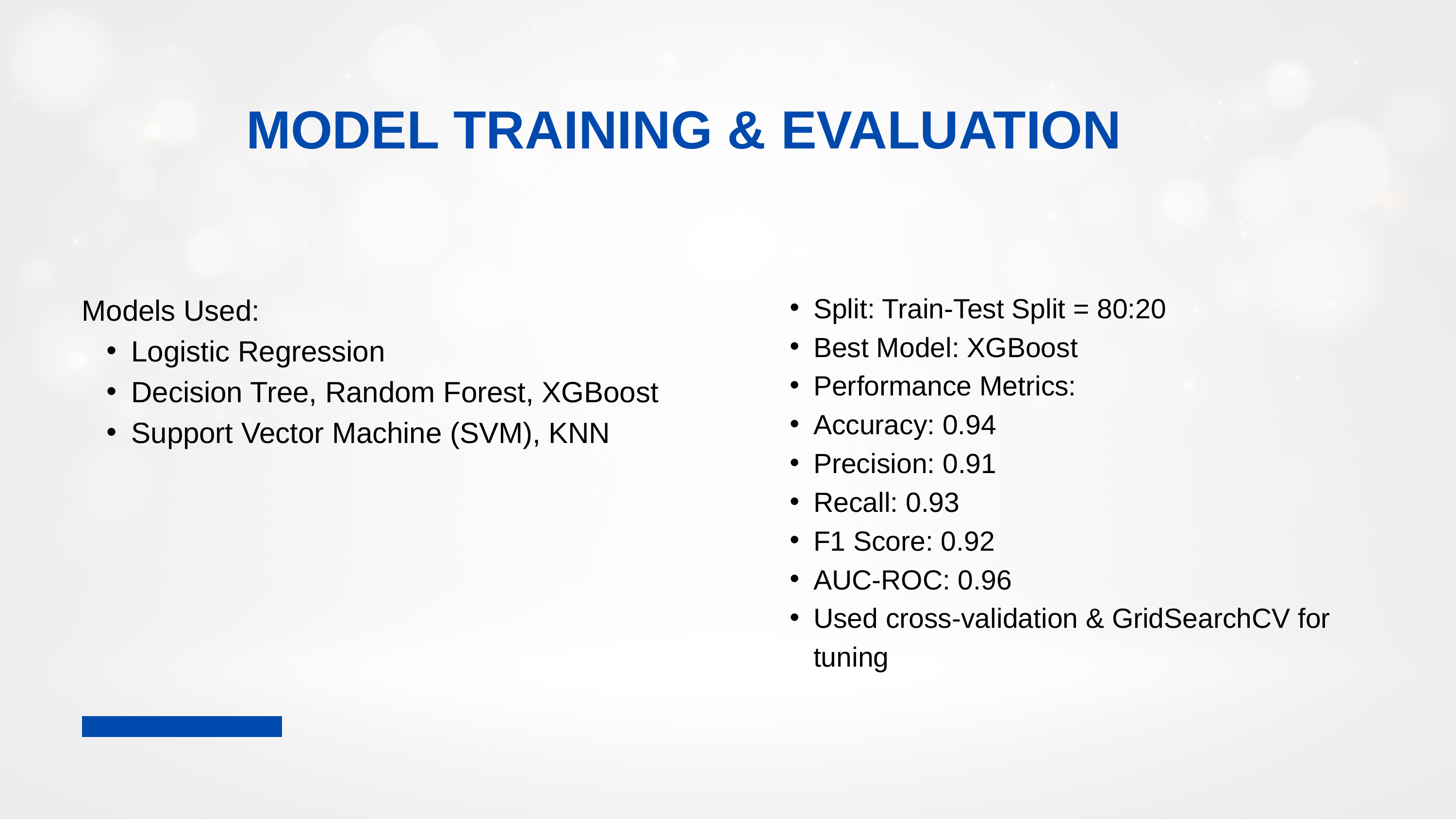

MODEL TRAINING & EVALUATION
Split: Train-Test Split = 80:20
Best Model: XGBoost
Performance Metrics:
Accuracy: 0.94
Precision: 0.91
Recall: 0.93
F1 Score: 0.92
AUC-ROC: 0.96
Used cross-validation & GridSearchCV for tuning

Models Used:
Logistic Regression
Decision Tree, Random Forest, XGBoost
Support Vector Machine (SVM), KNN